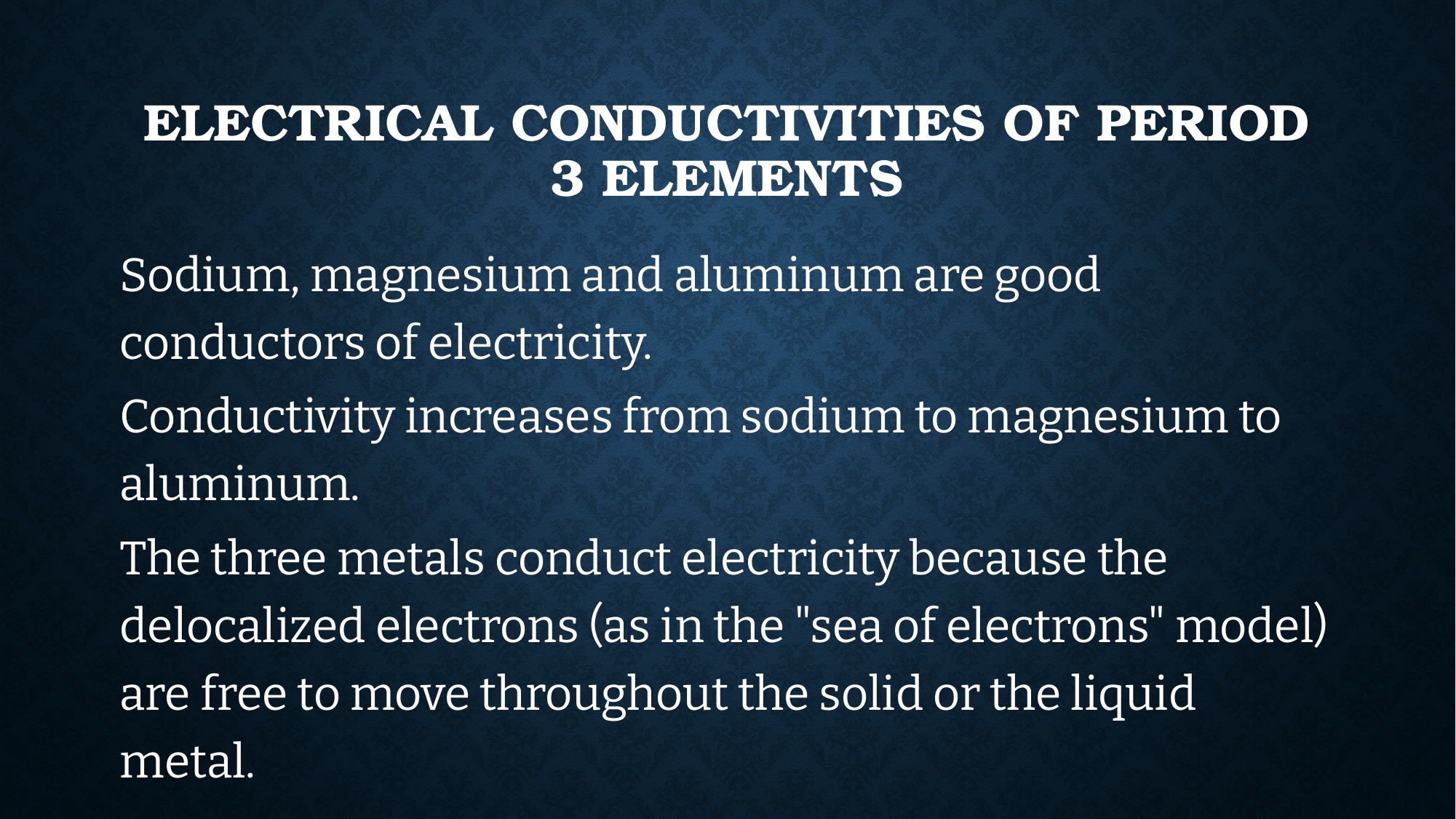

# ELECTRICAL CONDUCTIVITIES OF PERIOD 3 ELEMENTS

Sodium, magnesium and aluminum are good conductors of electricity.
Conductivity increases from sodium to magnesium to aluminum.
The three metals conduct electricity because the delocalized electrons (as in the "sea of electrons" model) are free to move throughout the solid or the liquid metal.